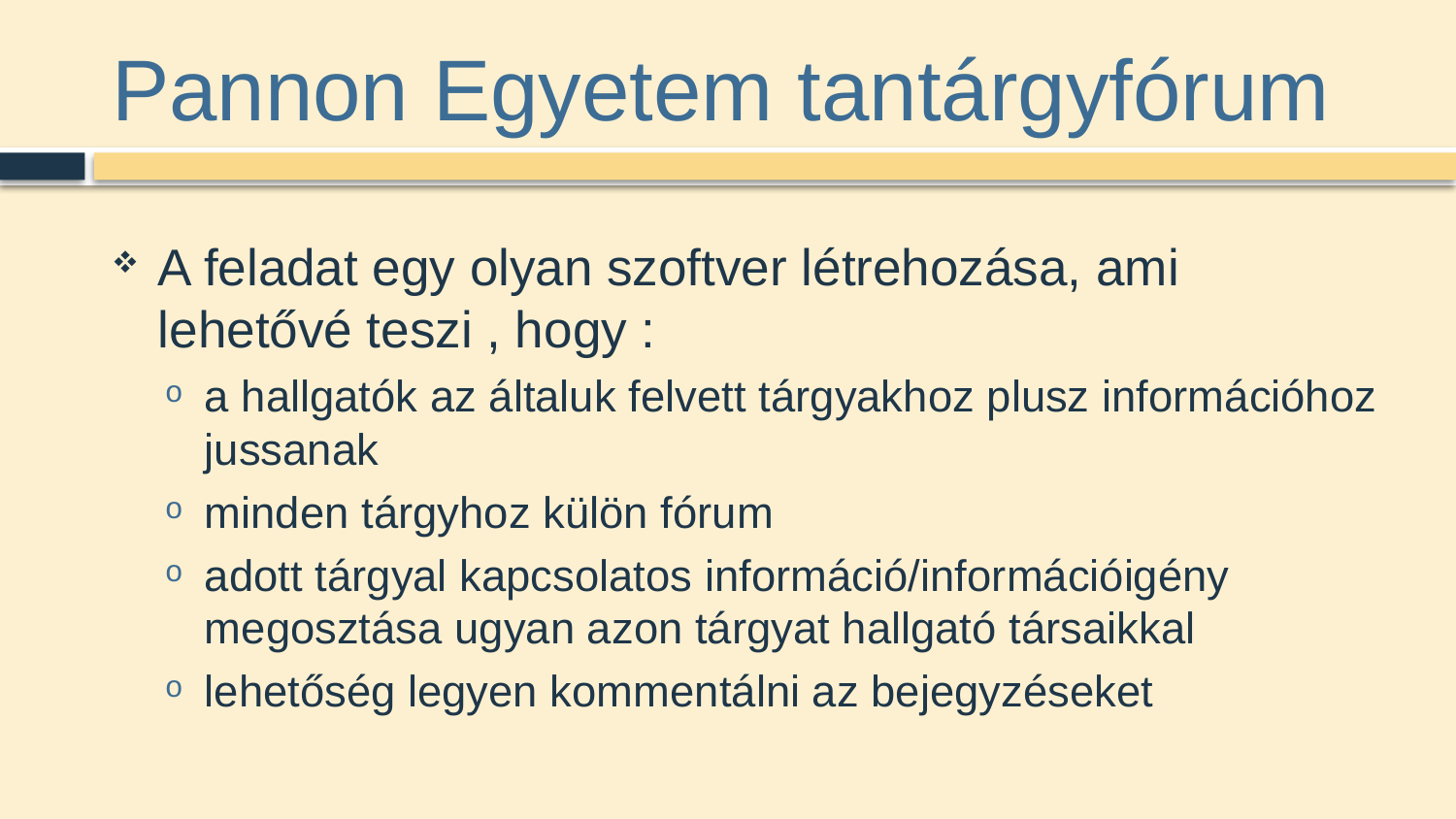

# Pannon Egyetem tantárgyfórum
A feladat egy olyan szoftver létrehozása, ami lehetővé teszi , hogy :
a hallgatók az általuk felvett tárgyakhoz plusz információhoz jussanak
minden tárgyhoz külön fórum
adott tárgyal kapcsolatos információ/információigény megosztása ugyan azon tárgyat hallgató társaikkal
lehetőség legyen kommentálni az bejegyzéseket